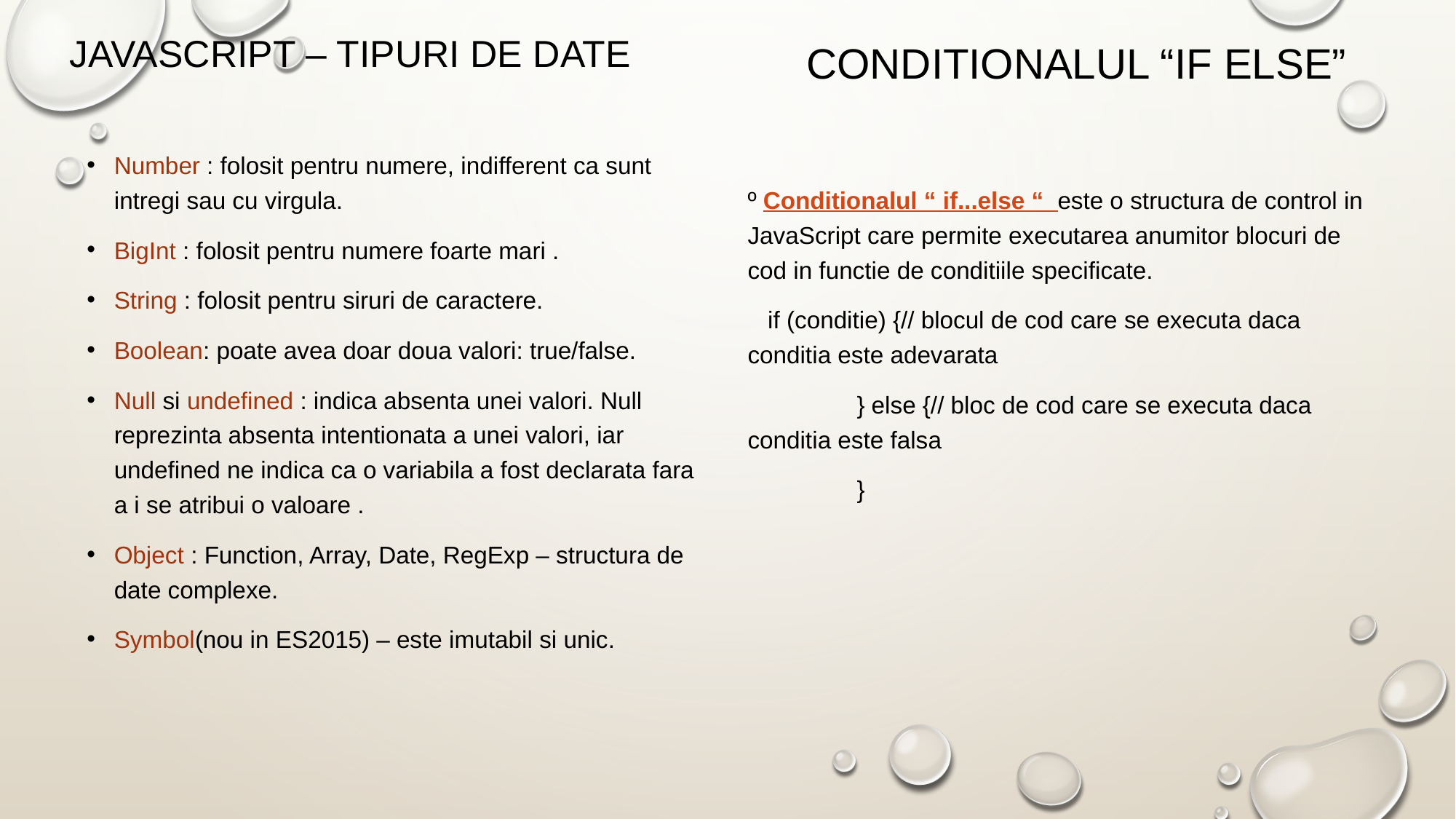

# Javascript – tipuri de date
     CONDITIONALUL “IF ELSE”

º Conditionalul “ if...else “  este o structura de control in JavaScript care permite executarea anumitor blocuri de cod in functie de conditiile specificate.
   if (conditie) {// blocul de cod care se executa daca conditia este adevarata
	} else {// bloc de cod care se executa daca conditia este falsa
	}

Number : folosit pentru numere, indifferent ca sunt intregi sau cu virgula.
BigInt : folosit pentru numere foarte mari .
String : folosit pentru siruri de caractere.
Boolean: poate avea doar doua valori: true/false.
Null si undefined : indica absenta unei valori. Null reprezinta absenta intentionata a unei valori, iar undefined ne indica ca o variabila a fost declarata fara a i se atribui o valoare .
Object : Function, Array, Date, RegExp – structura de date complexe.
Symbol(nou in ES2015) – este imutabil si unic.